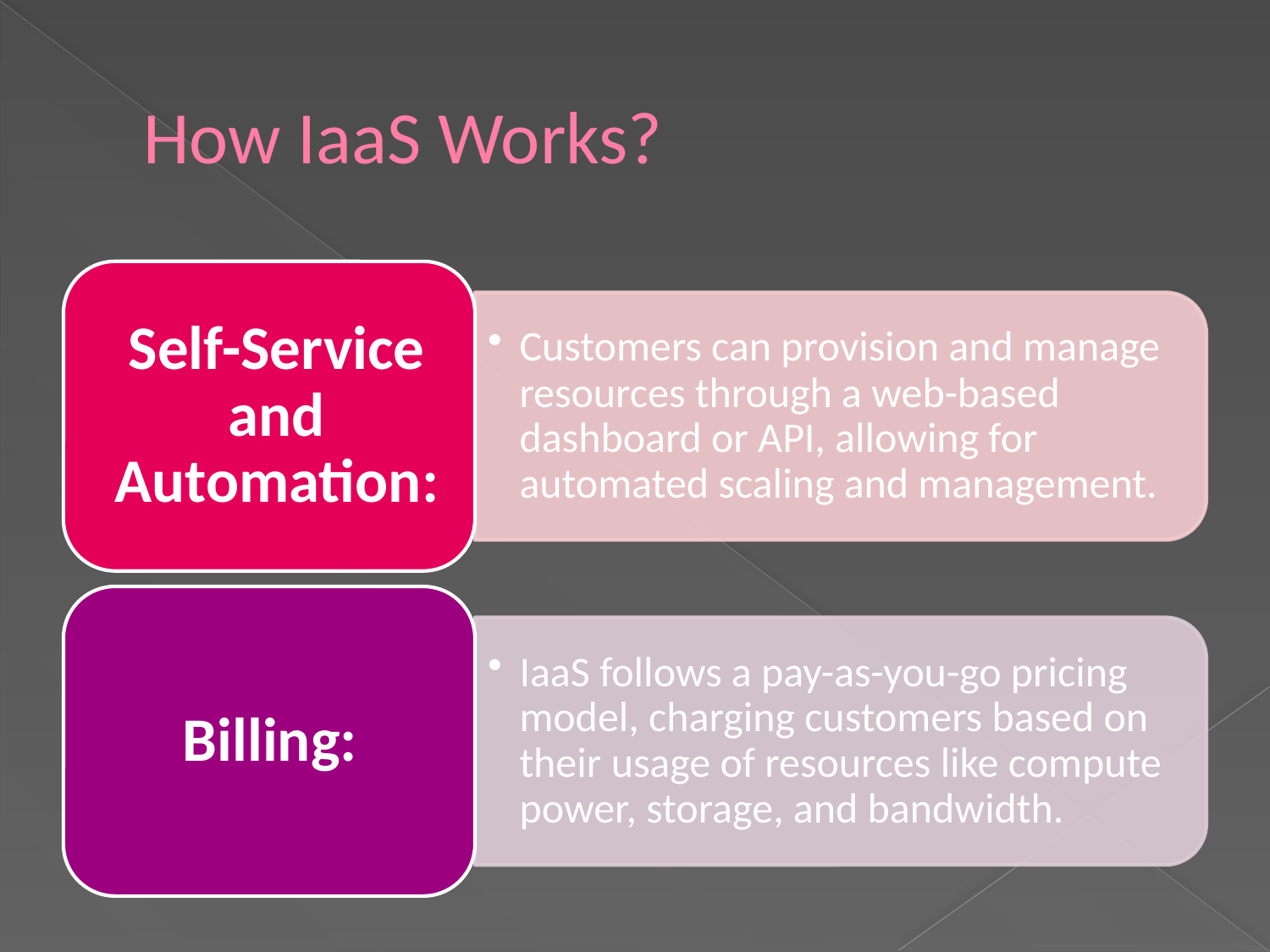

# How IaaS Works?
Customers can provision and manage resources through a web-based dashboard or API, allowing for automated scaling and management.
Self-Service and Automation:
IaaS follows a pay-as-you-go pricing model, charging customers based on their usage of resources like compute power, storage, and bandwidth.
Billing: